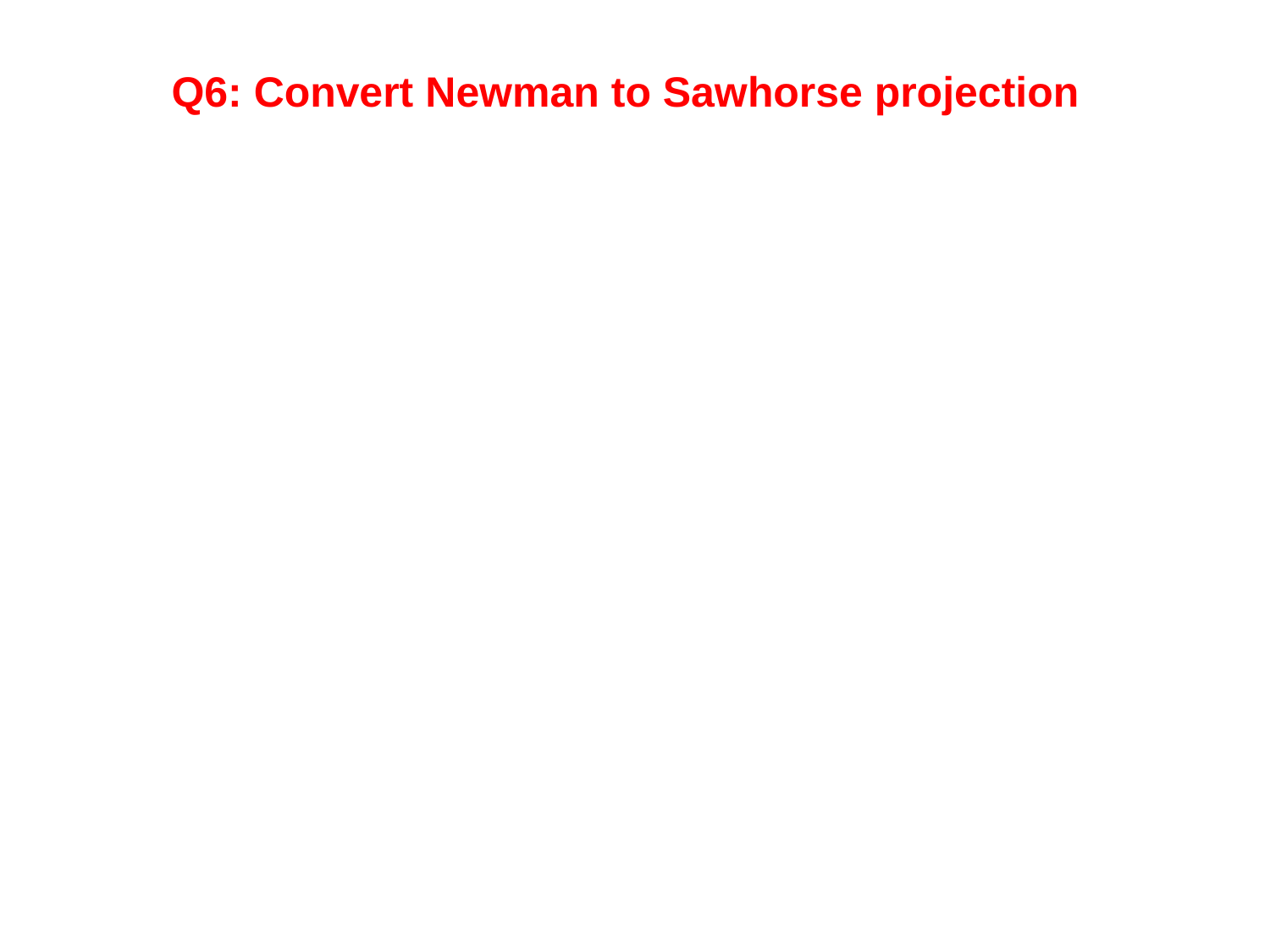

# Q6: Convert Newman to Sawhorse projection